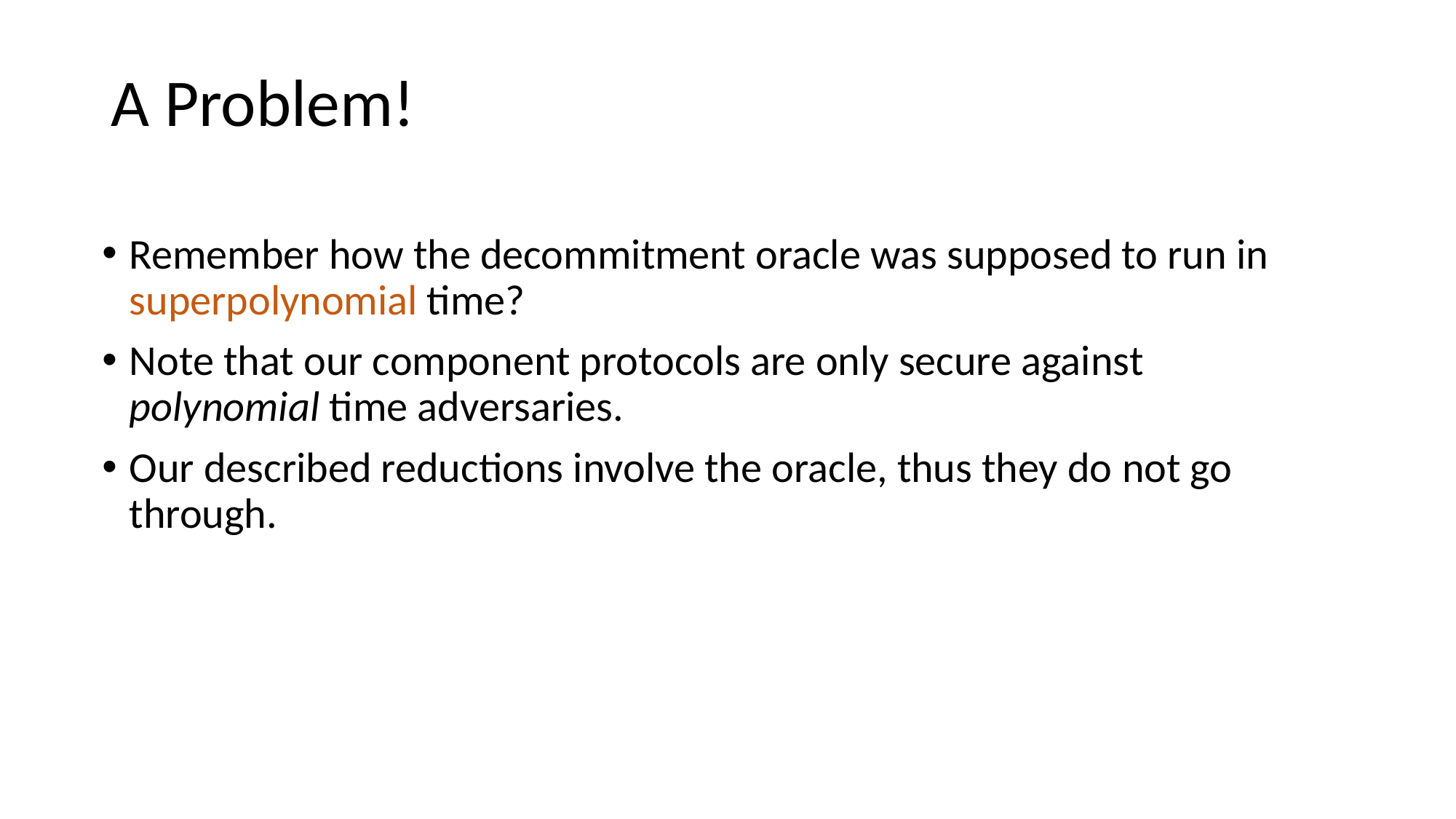

# A Problem!
Remember how the decommitment oracle was supposed to run in superpolynomial time?
Note that our component protocols are only secure against polynomial time adversaries.
Our described reductions involve the oracle, thus they do not go through.